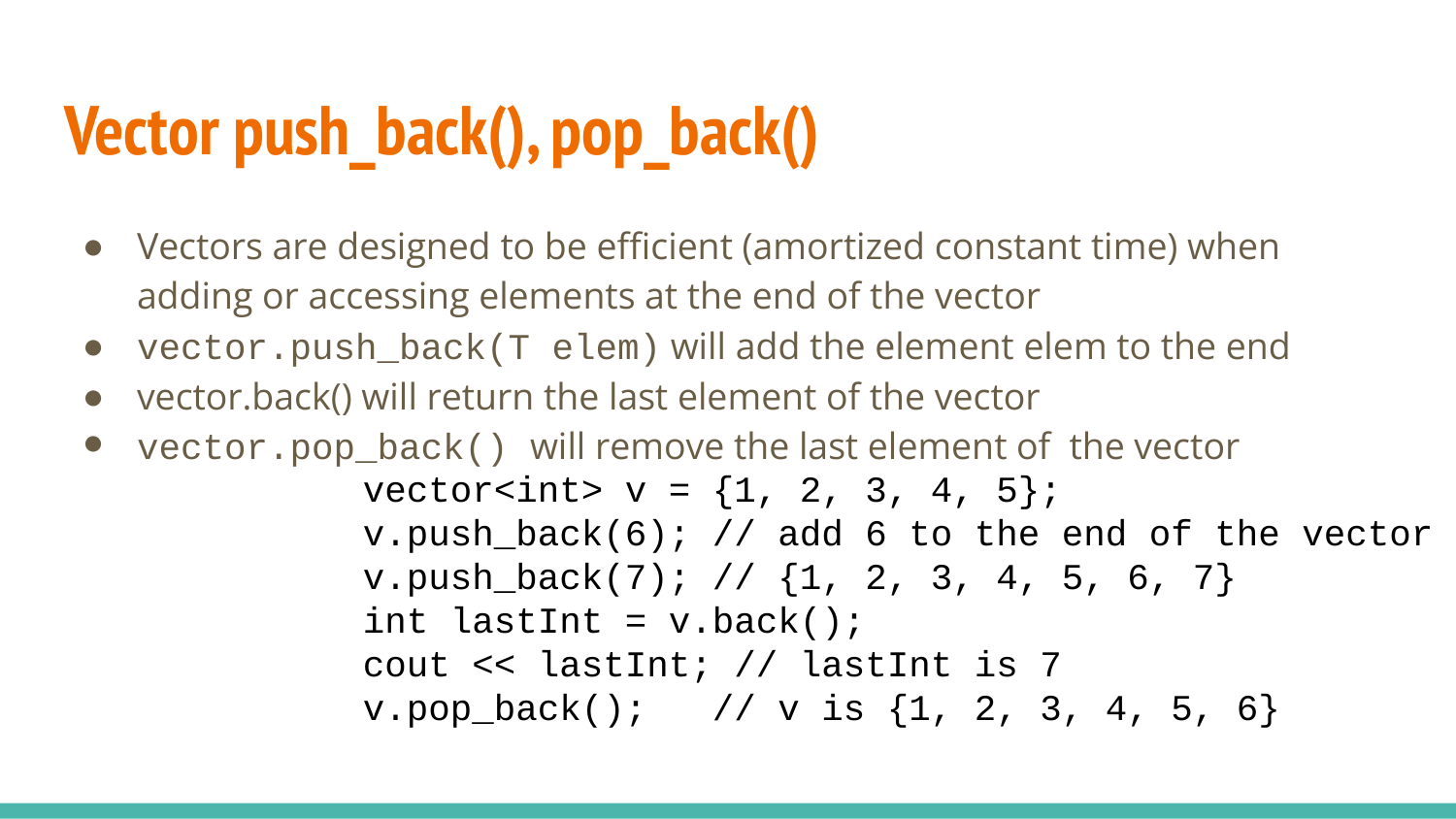

# Vector push_back(), pop_back()
Vectors are designed to be efficient (amortized constant time) when adding or accessing elements at the end of the vector
vector.push_back(T elem) will add the element elem to the end
vector.back() will return the last element of the vector
vector.pop_back() will remove the last element of  the vector
vector<int> v = {1, 2, 3, 4, 5};
v.push_back(6); // add 6 to the end of the vector
v.push_back(7); // {1, 2, 3, 4, 5, 6, 7}
int lastInt = v.back();
cout << lastInt; // lastInt is 7
v.pop_back();   // v is {1, 2, 3, 4, 5, 6}